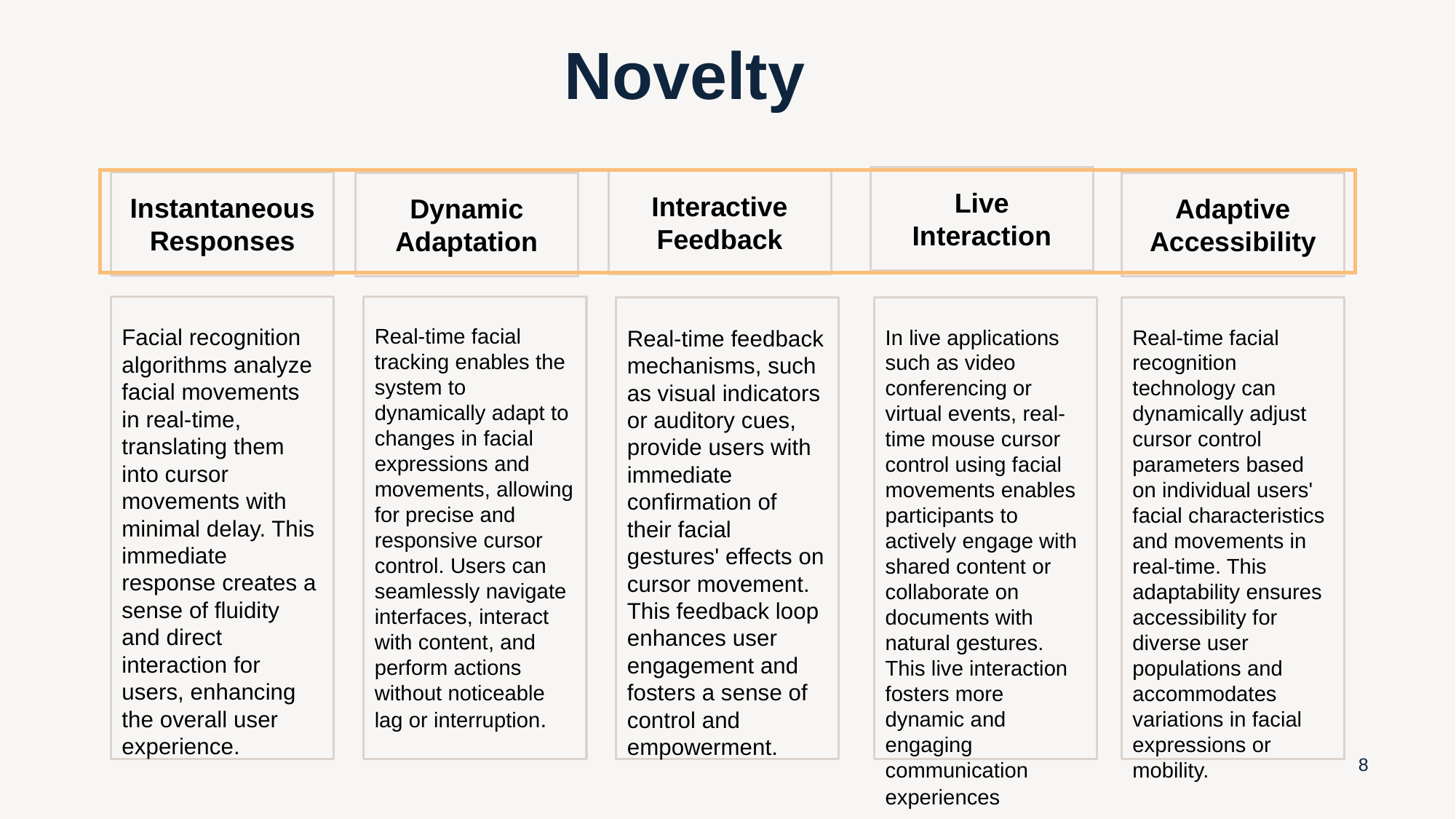

# Novelty
Live Interaction

Interactive Feedback
Instantaneous Responses
Adaptive Accessibility
Dynamic Adaptation
Real-time facial tracking enables the system to dynamically adapt to changes in facial expressions and movements, allowing for precise and responsive cursor control. Users can seamlessly navigate interfaces, interact with content, and perform actions without noticeable lag or interruption.

Facial recognition algorithms analyze facial movements in real-time, translating them into cursor movements with minimal delay. This immediate response creates a sense of fluidity and direct interaction for users, enhancing the overall user experience.
Real-time feedback mechanisms, such as visual indicators or auditory cues, provide users with immediate confirmation of their facial gestures' effects on cursor movement. This feedback loop enhances user engagement and fosters a sense of control and empowerment.
Real-time facial recognition technology can dynamically adjust cursor control parameters based on individual users' facial characteristics and movements in real-time. This adaptability ensures accessibility for diverse user populations and accommodates variations in facial expressions or mobility.
In live applications such as video conferencing or virtual events, real-time mouse cursor control using facial movements enables participants to actively engage with shared content or collaborate on documents with natural gestures. This live interaction fosters more dynamic and engaging communication experiences.
8